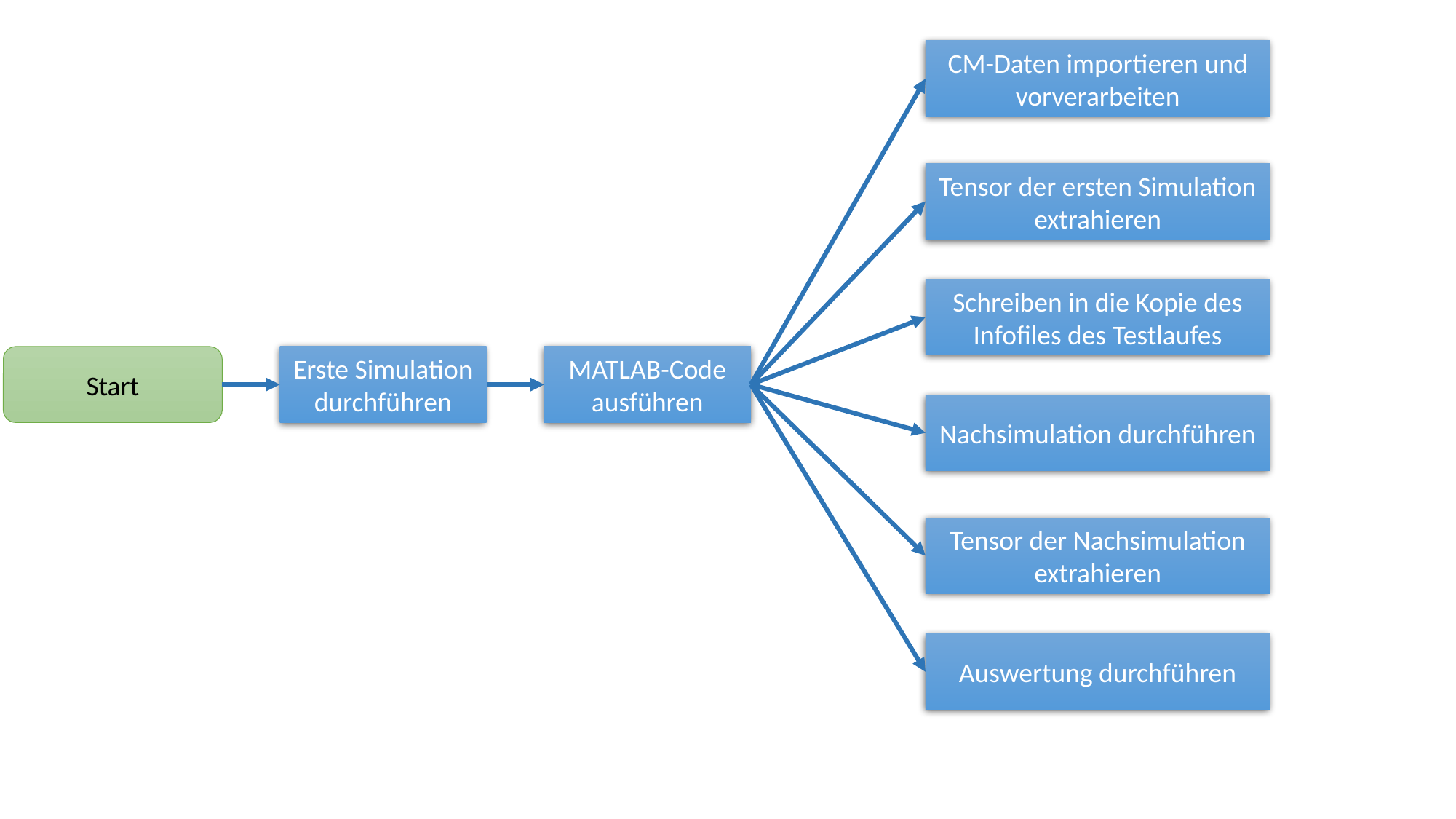

CM-Daten importieren und vorverarbeiten
Tensor der ersten Simulation extrahieren
Schreiben in die Kopie des Infofiles des Testlaufes
Start
Erste Simulation durchführen
MATLAB-Code ausführen
Nachsimulation durchführen
Tensor der Nachsimulation extrahieren
Auswertung durchführen